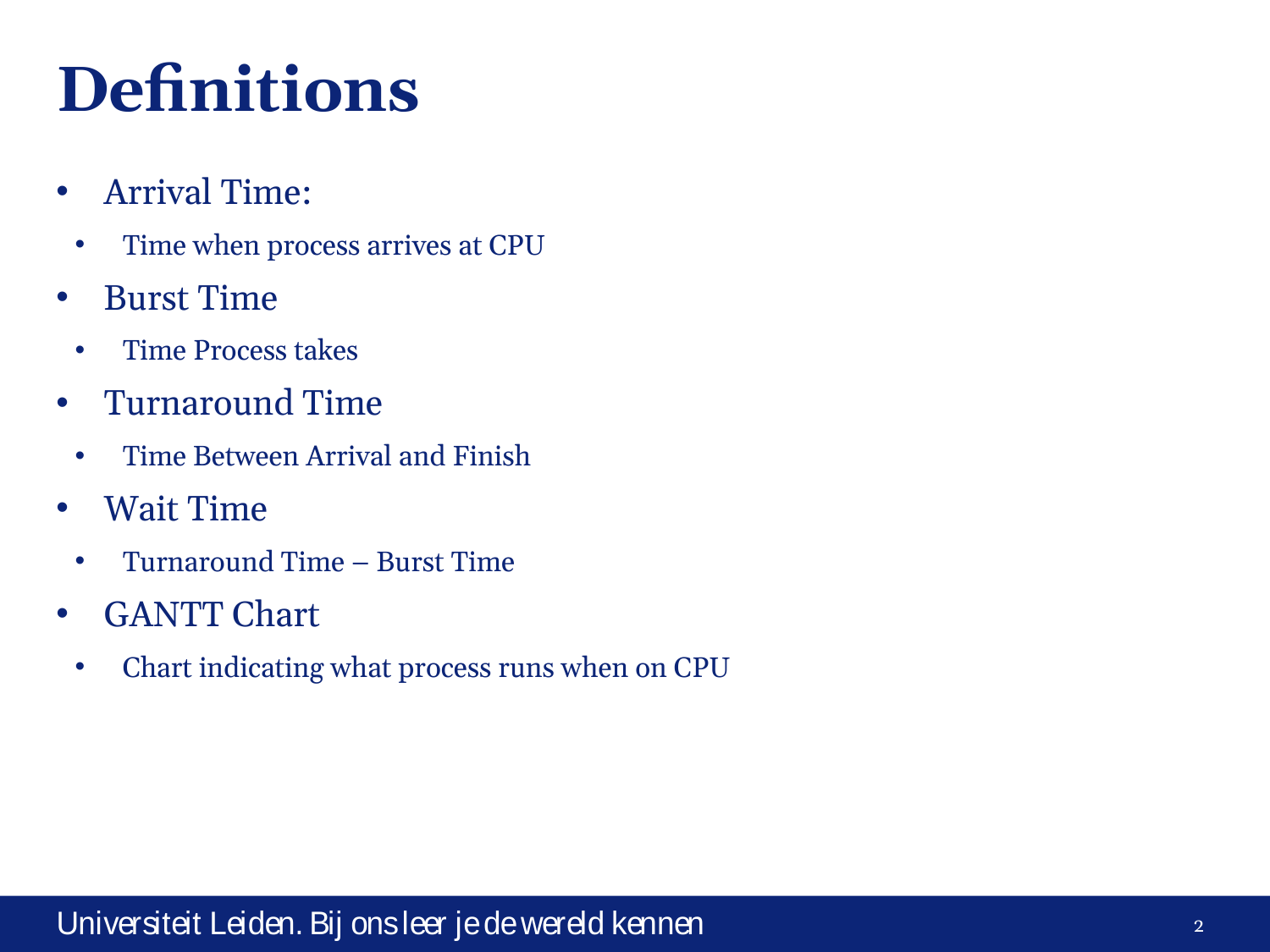

# Definitions
Arrival Time:
Time when process arrives at CPU
Burst Time
Time Process takes
Turnaround Time
Time Between Arrival and Finish
Wait Time
Turnaround Time – Burst Time
GANTT Chart
Chart indicating what process runs when on CPU